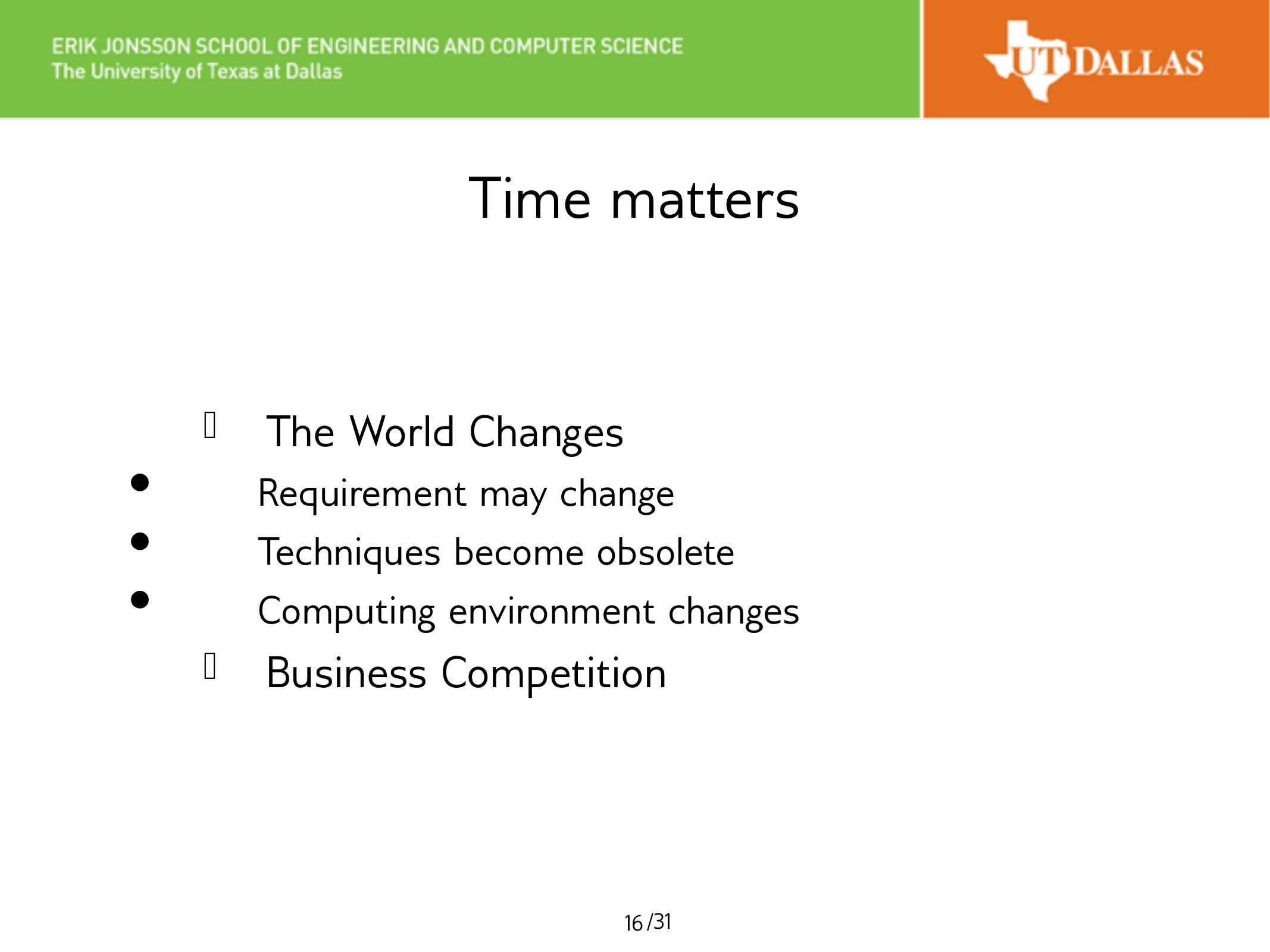

# Time matters
The World Changes
Requirement may change
Techniques become obsolete
Computing environment changes
Business Competition
16